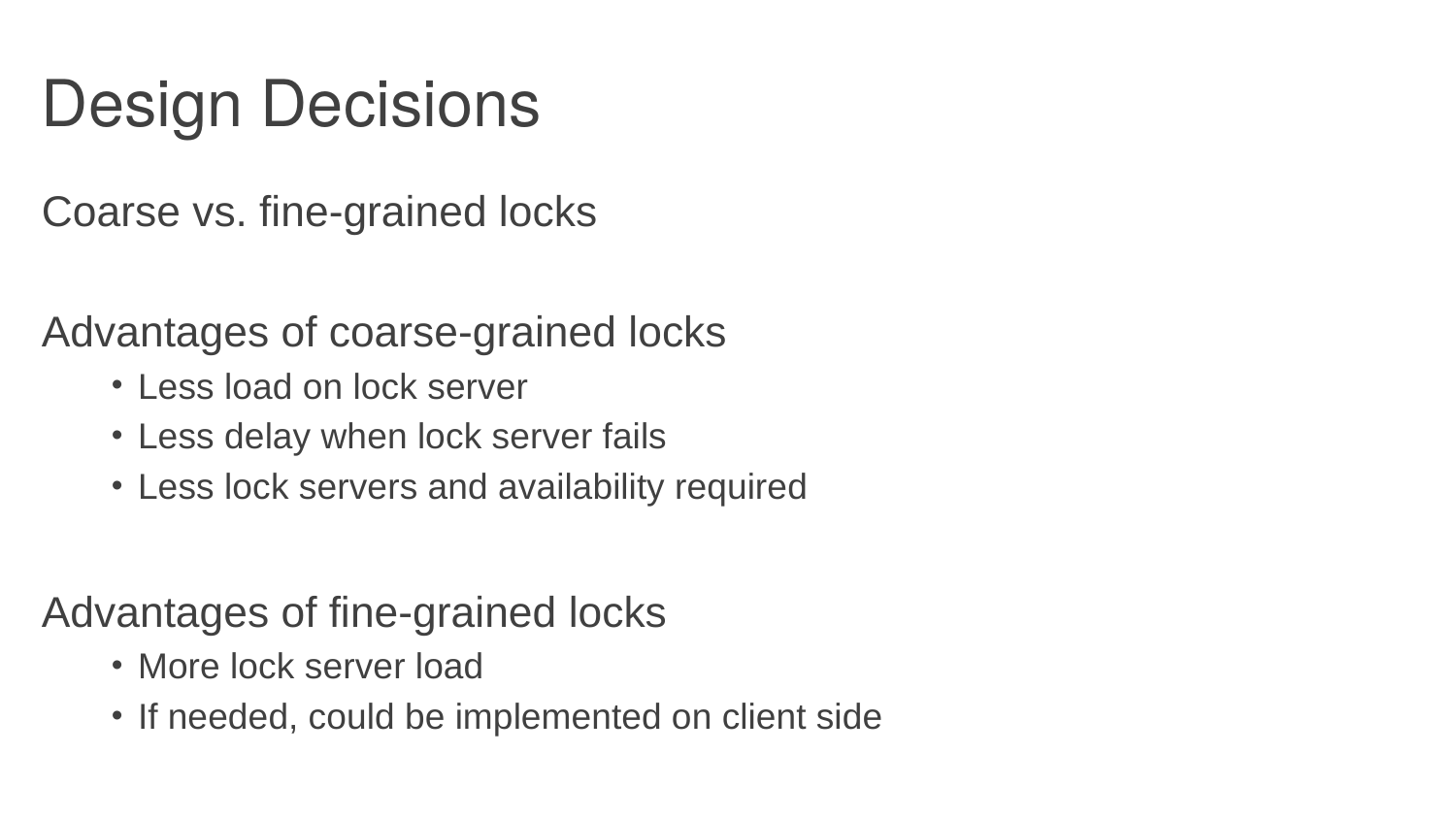

# Design Decisions
Coarse vs. fine-grained locks

Advantages of coarse-grained locks
Less load on lock server
Less delay when lock server fails
Less lock servers and availability required

Advantages of fine-grained locks
More lock server load
If needed, could be implemented on client side